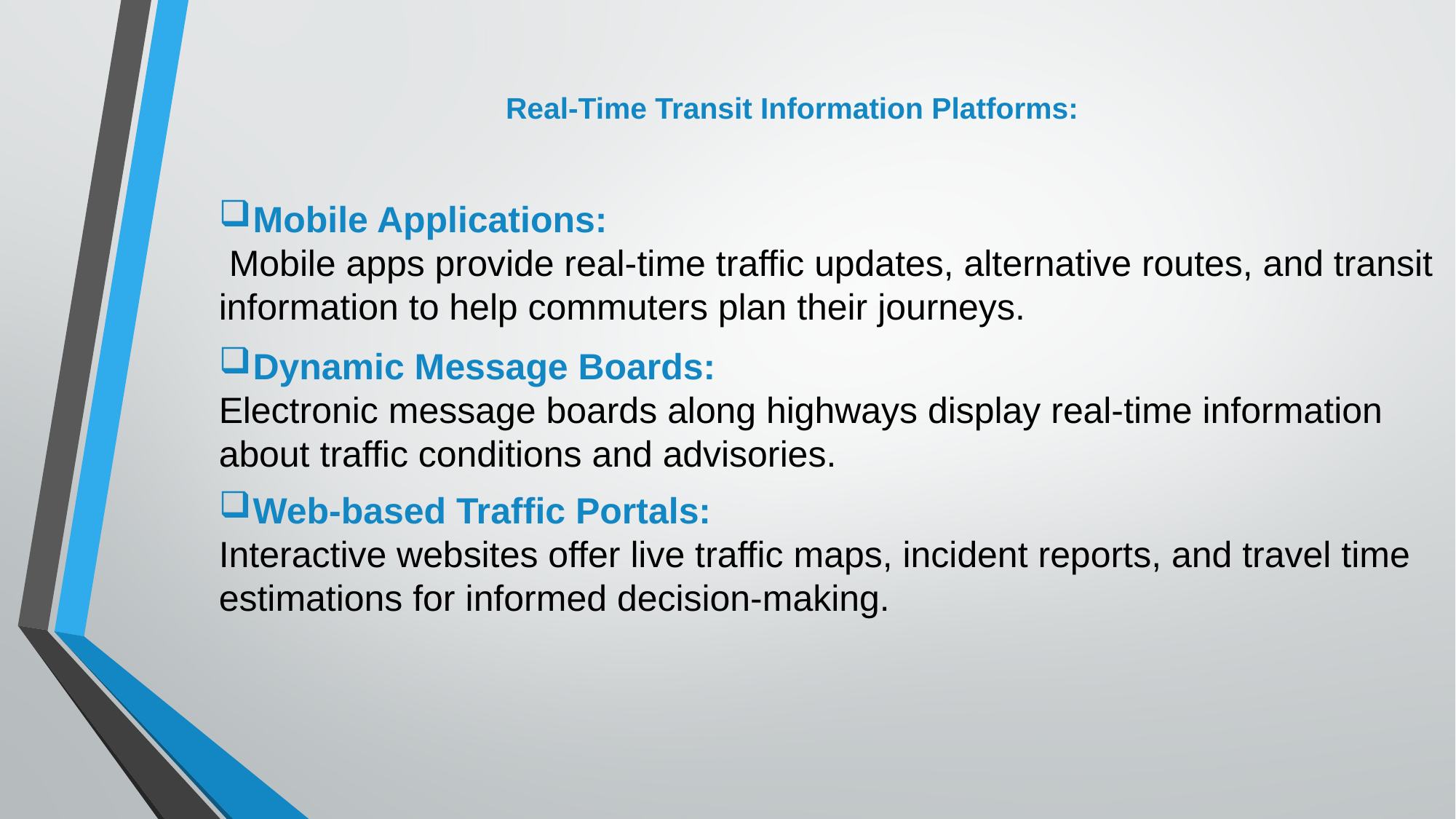

# Real-Time Transit Information Platforms:
Mobile Applications:
 Mobile apps provide real-time traffic updates, alternative routes, and transit information to help commuters plan their journeys.
Dynamic Message Boards:
Electronic message boards along highways display real-time information about traffic conditions and advisories.
Web-based Traffic Portals:
Interactive websites offer live traffic maps, incident reports, and travel time estimations for informed decision-making.